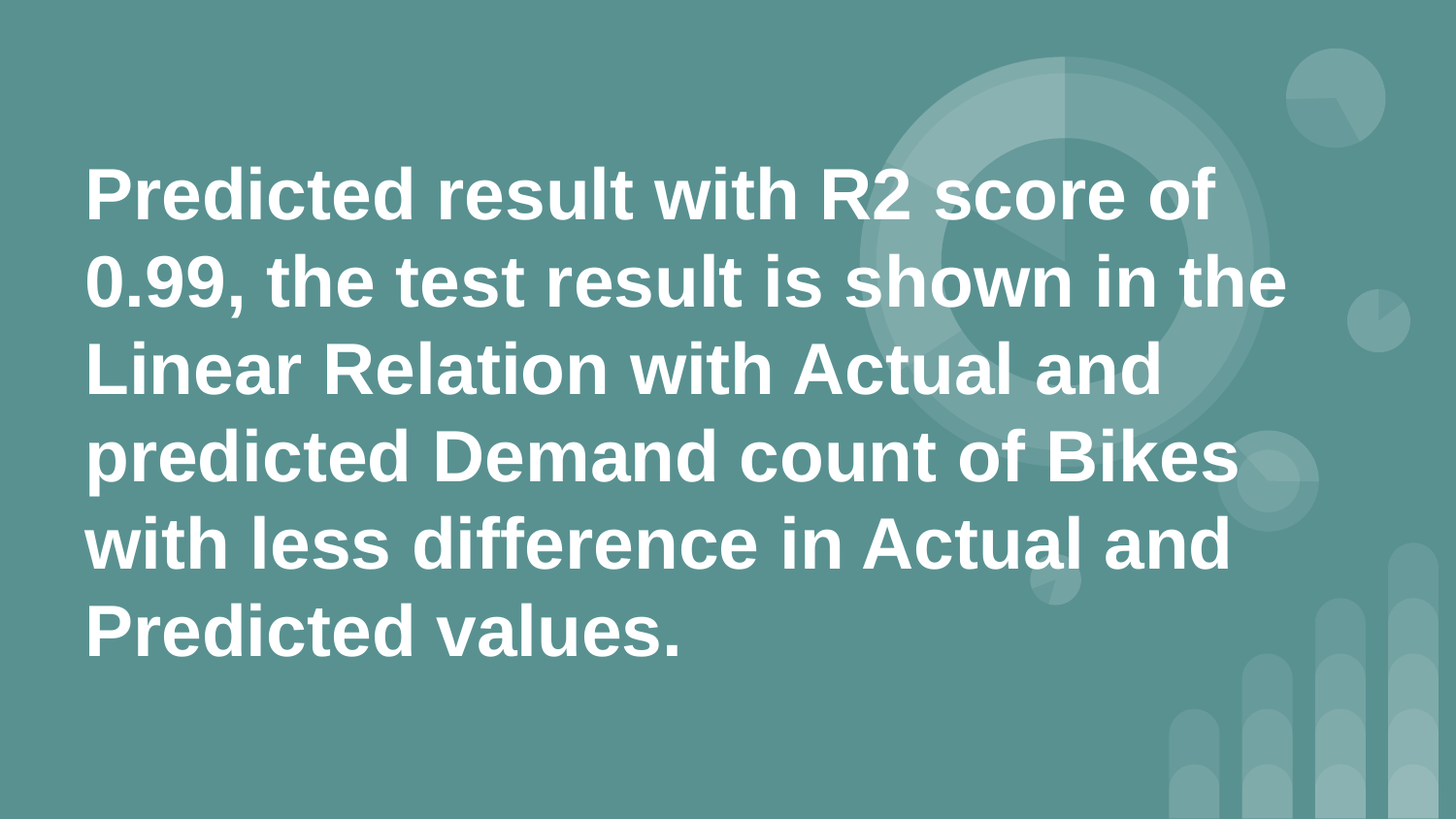

# Predicted result with R2 score of 0.99, the test result is shown in the Linear Relation with Actual and predicted Demand count of Bikes with less difference in Actual and Predicted values.